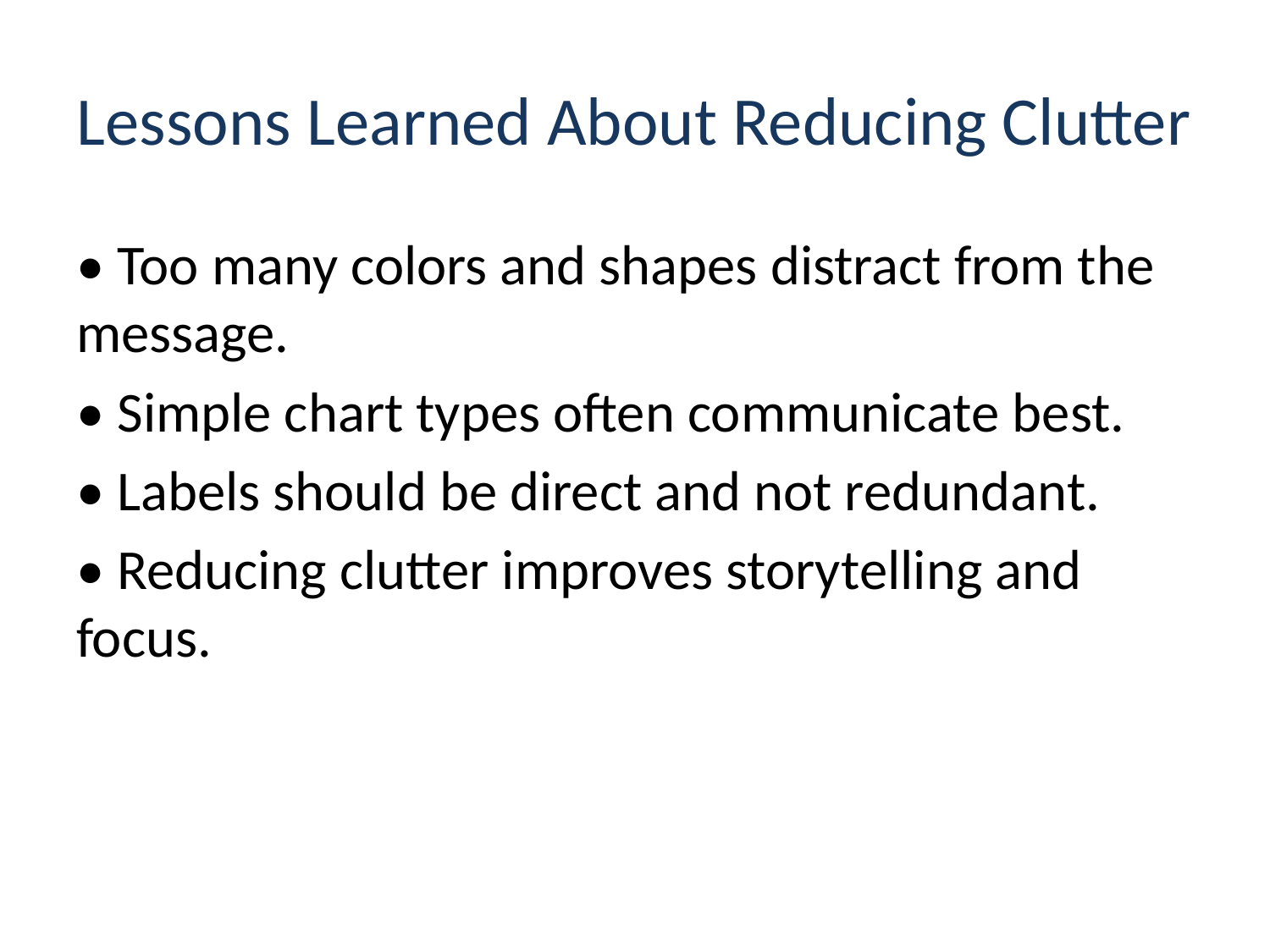

# Lessons Learned About Reducing Clutter
• Too many colors and shapes distract from the message.
• Simple chart types often communicate best.
• Labels should be direct and not redundant.
• Reducing clutter improves storytelling and focus.